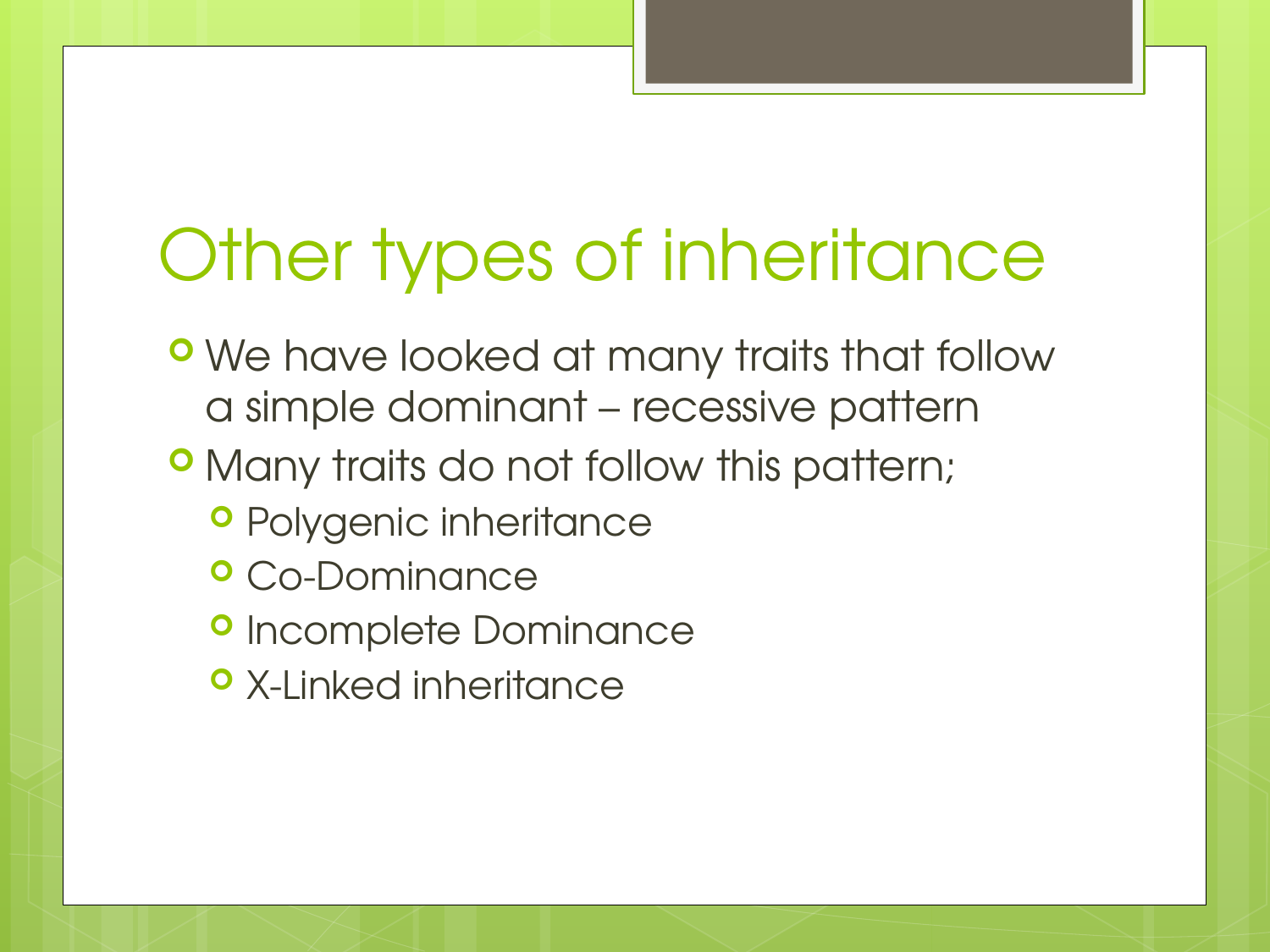

# Other types of inheritance
We have looked at many traits that follow a simple dominant – recessive pattern
Many traits do not follow this pattern;
Polygenic inheritance
Co-Dominance
Incomplete Dominance
X-Linked inheritance